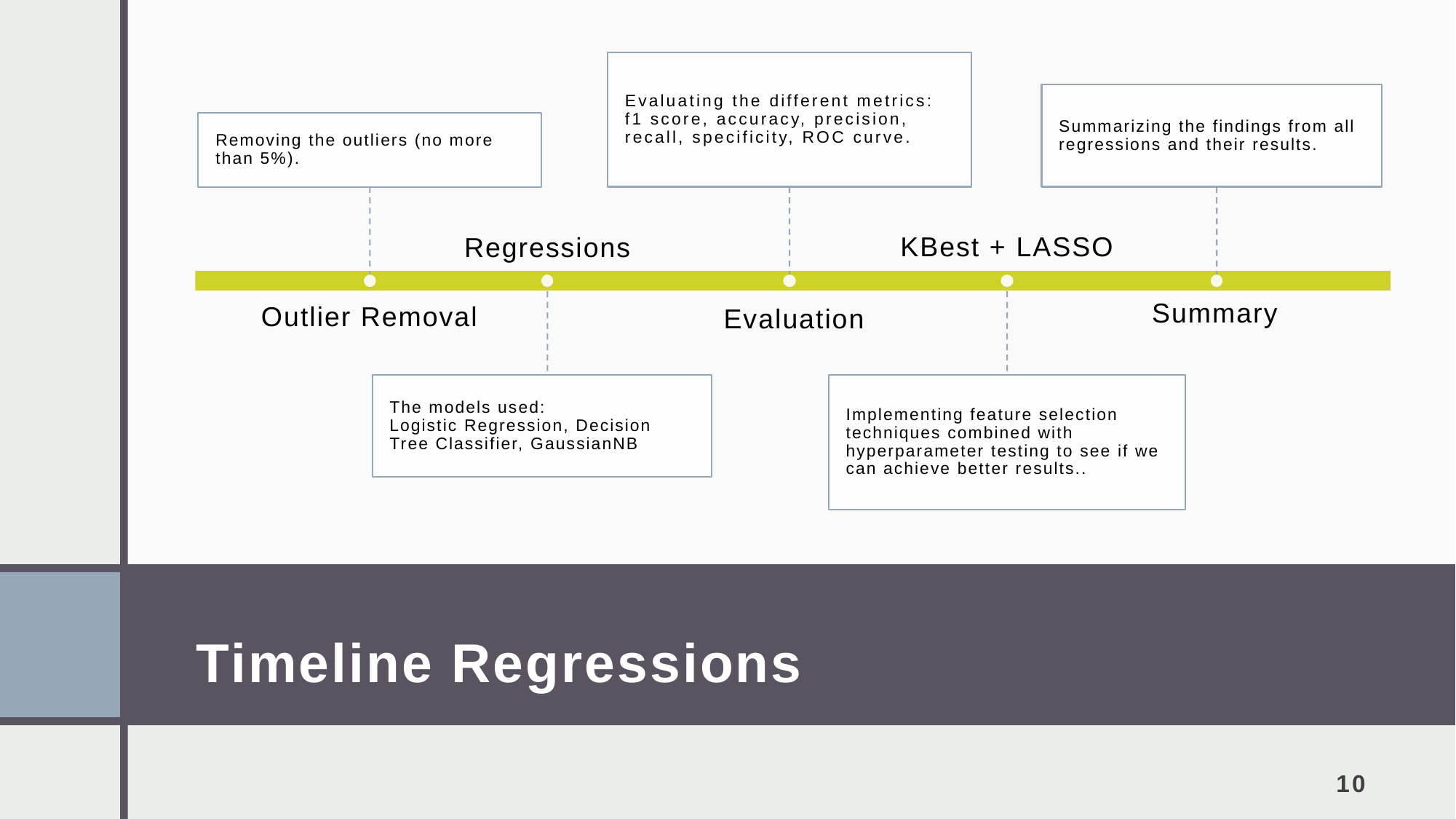

Removing the outliers (no more than 5%).
Outlier Removal
The models used:
Logistic Regression, Decision Tree Classifier, GaussianNB
Regressions
Evaluating the different metrics: f1 score, accuracy, precision, recall, specificity, ROC curve.
Evaluation
Implementing feature selection techniques combined with hyperparameter testing to see if we can achieve better results..
KBest + LASSO
Summarizing the findings from all regressions and their results.
Summary
# Timeline Regressions
10